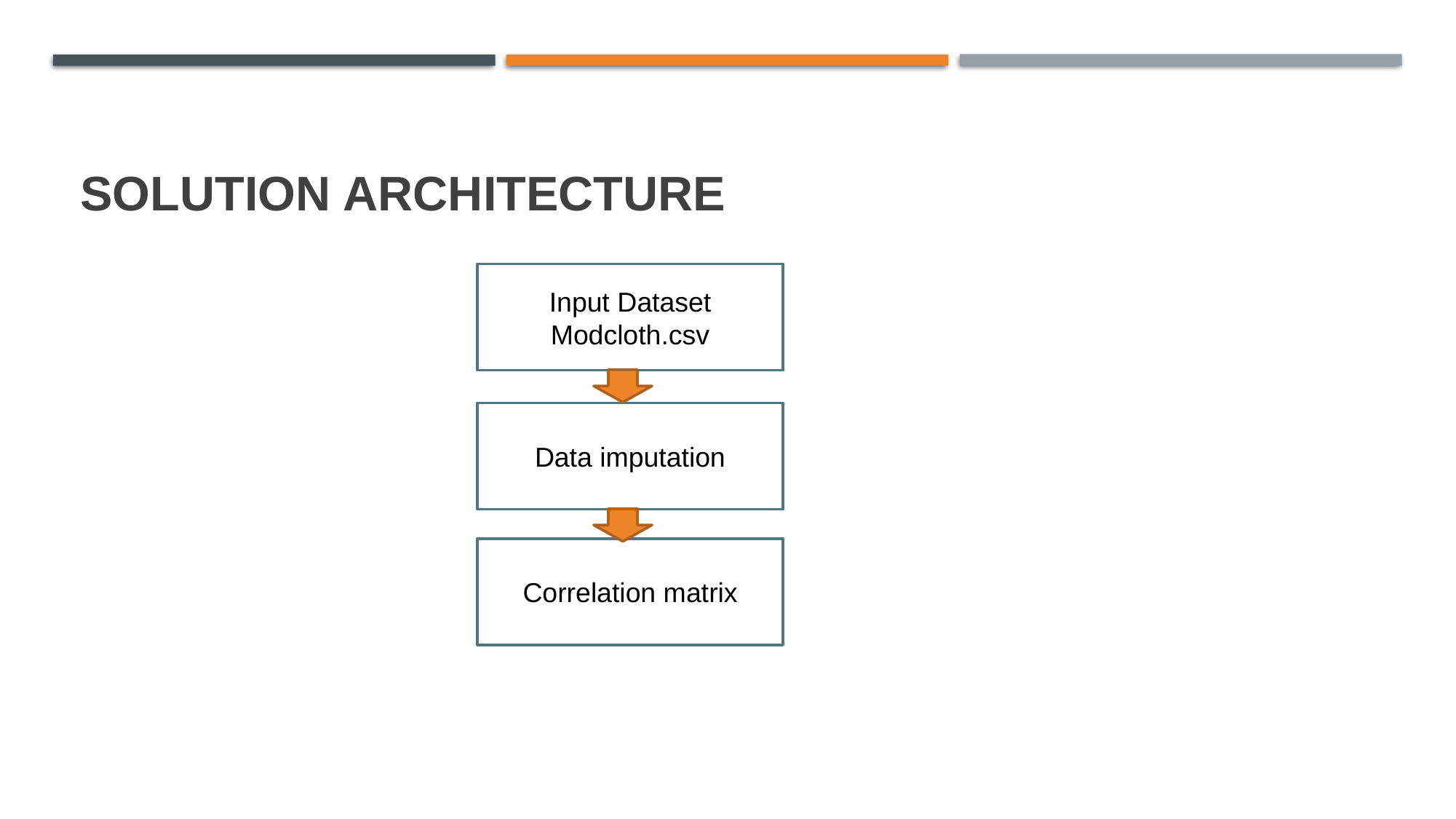

# Solution Architecture
Input Dataset
Modcloth.csv

Data imputation

Correlation matrix